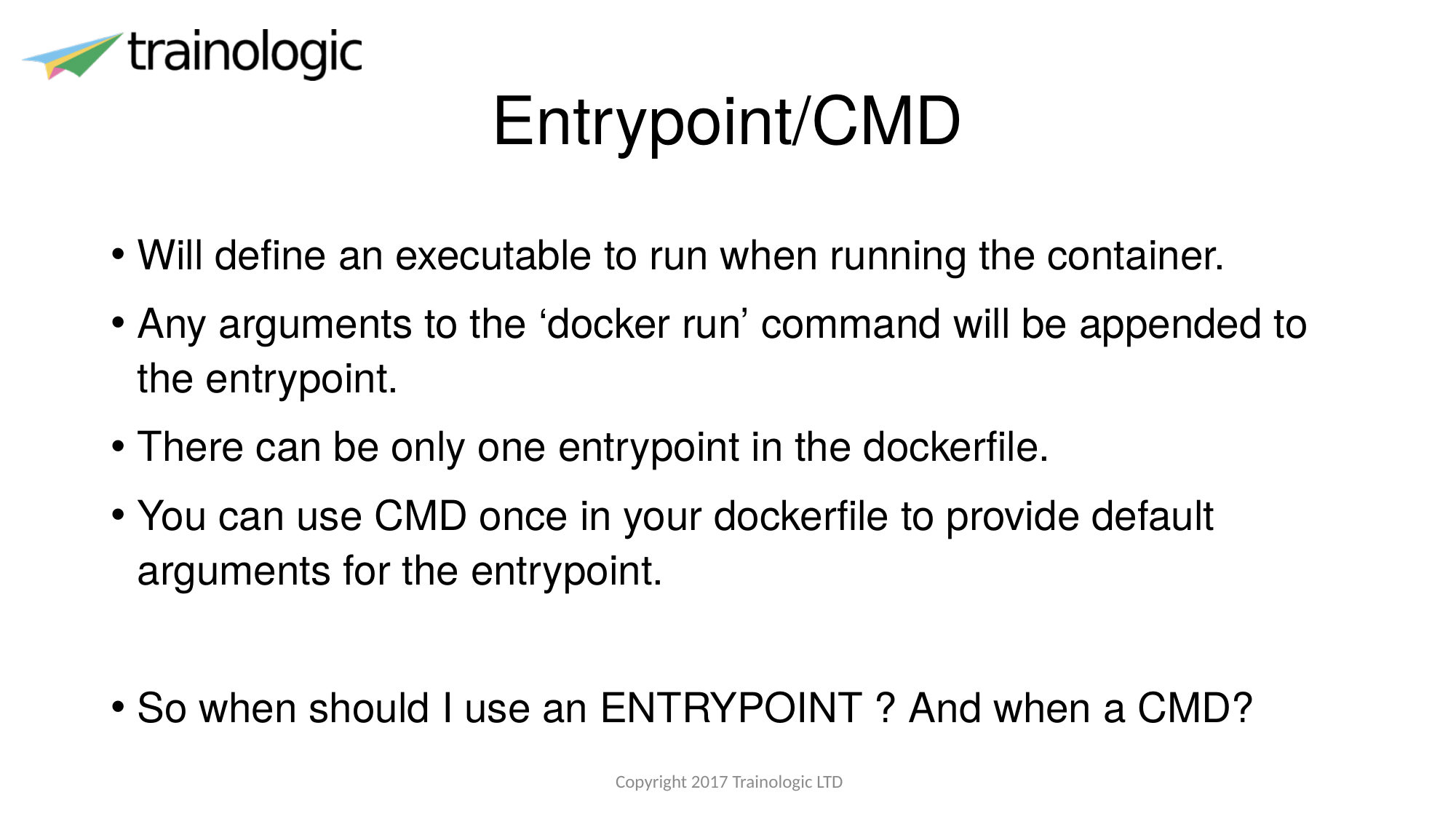

# Entrypoint/CMD
Will define an executable to run when running the container.
Any arguments to the ‘docker run’ command will be appended to the entrypoint.
There can be only one entrypoint in the dockerfile.
You can use CMD once in your dockerfile to provide default arguments for the entrypoint.

So when should I use an ENTRYPOINT ? And when a CMD?
 Copyright 2017 Trainologic LTD